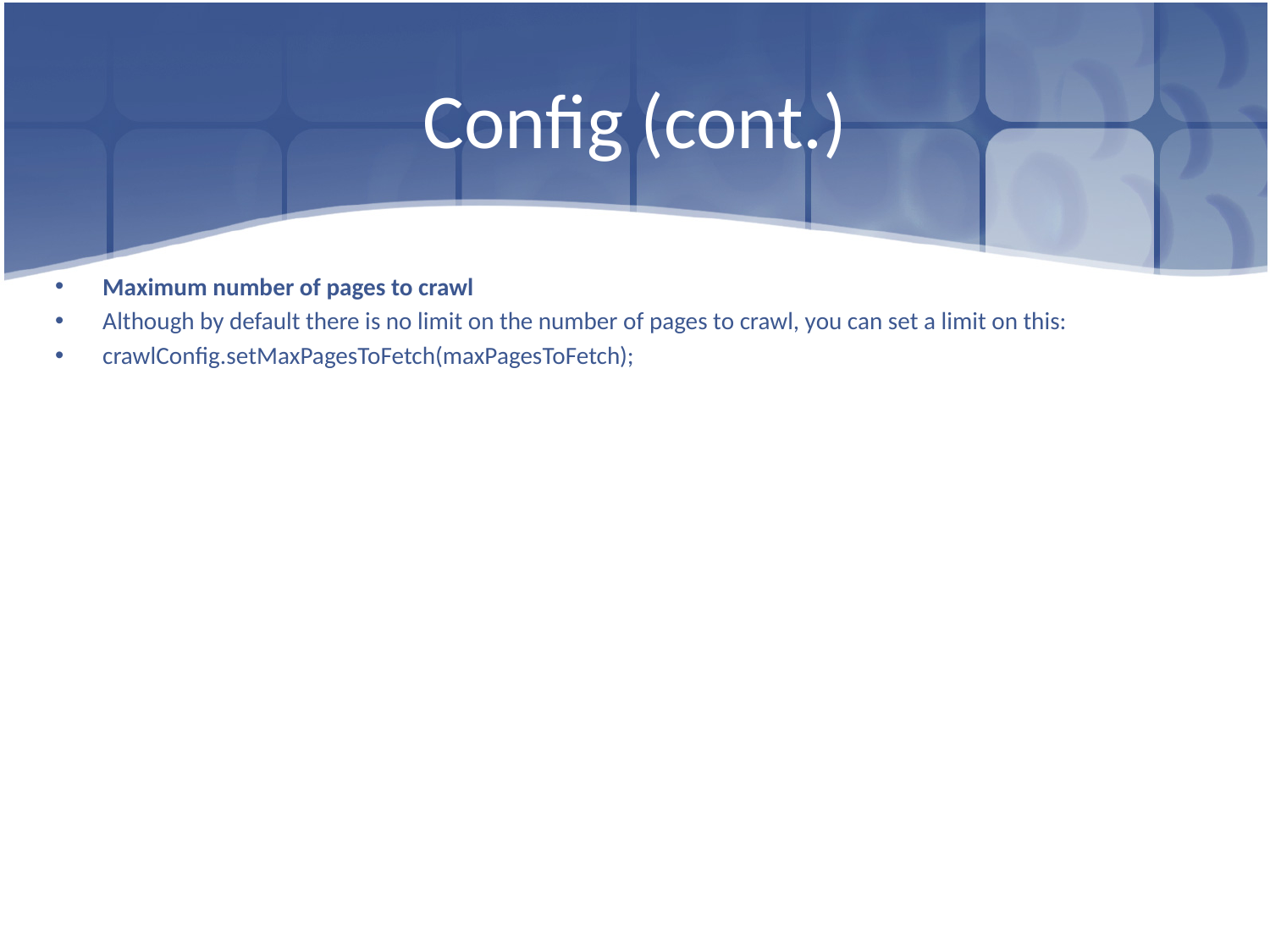

# Config (cont.)
Maximum number of pages to crawl
Although by default there is no limit on the number of pages to crawl, you can set a limit on this:
crawlConfig.setMaxPagesToFetch(maxPagesToFetch);